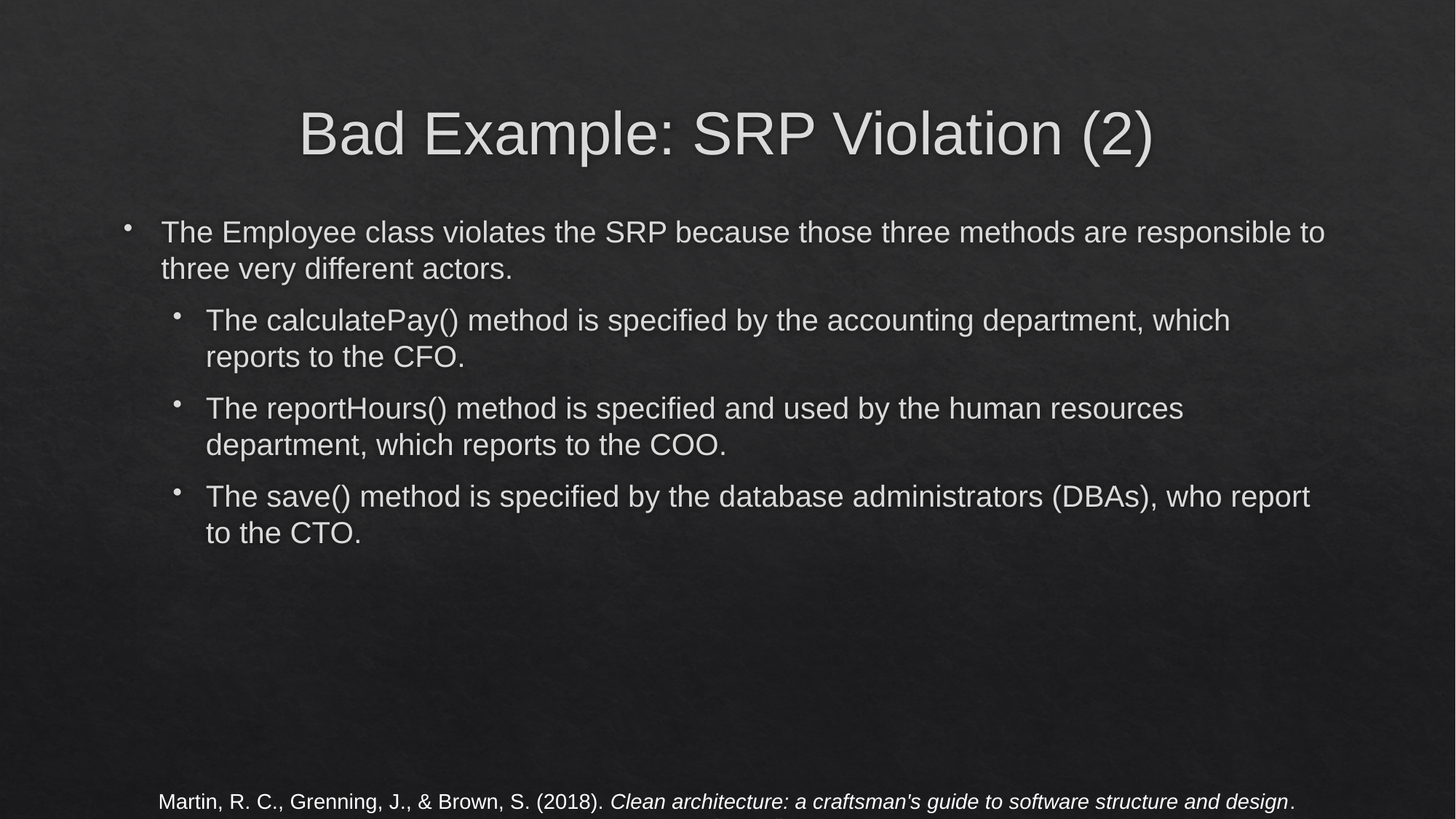

# Bad Example: SRP Violation (2)
The Employee class violates the SRP because those three methods are responsible to three very different actors.
The calculatePay() method is specified by the accounting department, which reports to the CFO.
The reportHours() method is specified and used by the human resources department, which reports to the COO.
The save() method is specified by the database administrators (DBAs), who report to the CTO.

Martin, R. C., Grenning, J., & Brown, S. (2018). Clean architecture: a craftsman's guide to software structure and design. Prentice Hall.